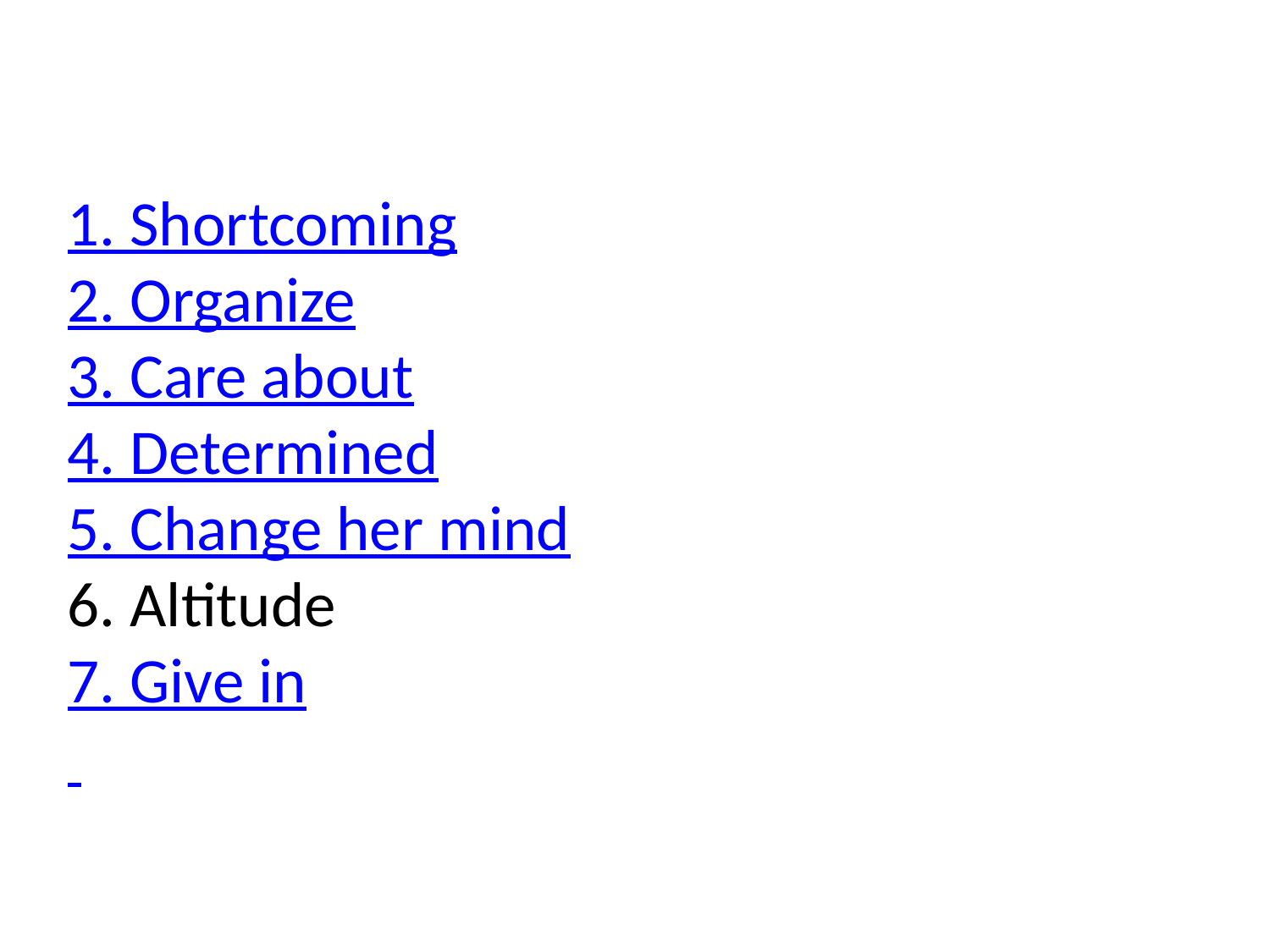

1. Shortcoming
2. Organize
3. Care about
4. Determined
5. Change her mind
6. Altitude
7. Give in